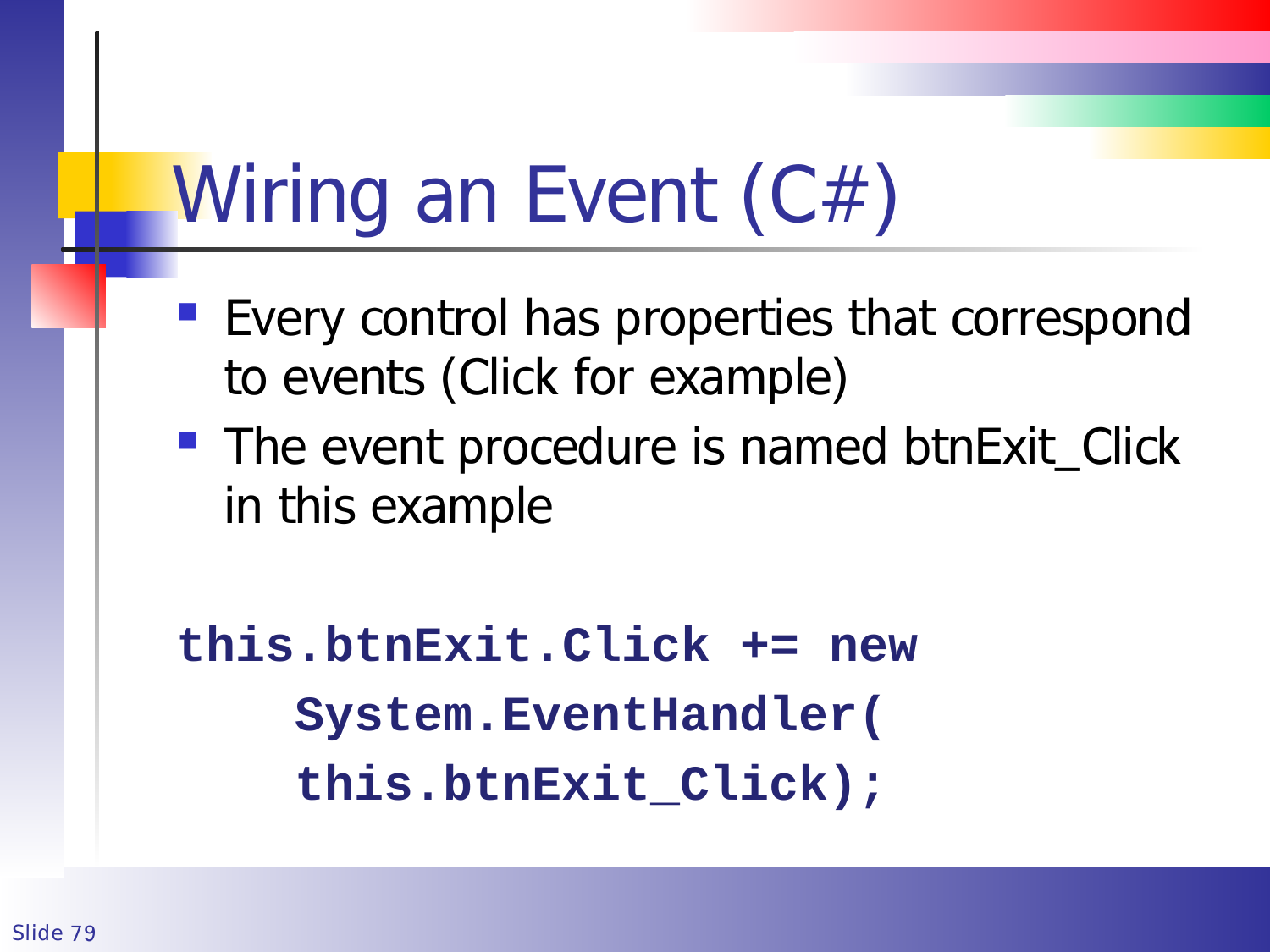

# Wiring an Event (C#)
Every control has properties that correspond to events (Click for example)
The event procedure is named btnExit_Click in this example

this.btnExit.Click += new
    System.EventHandler(
    this.btnExit_Click);